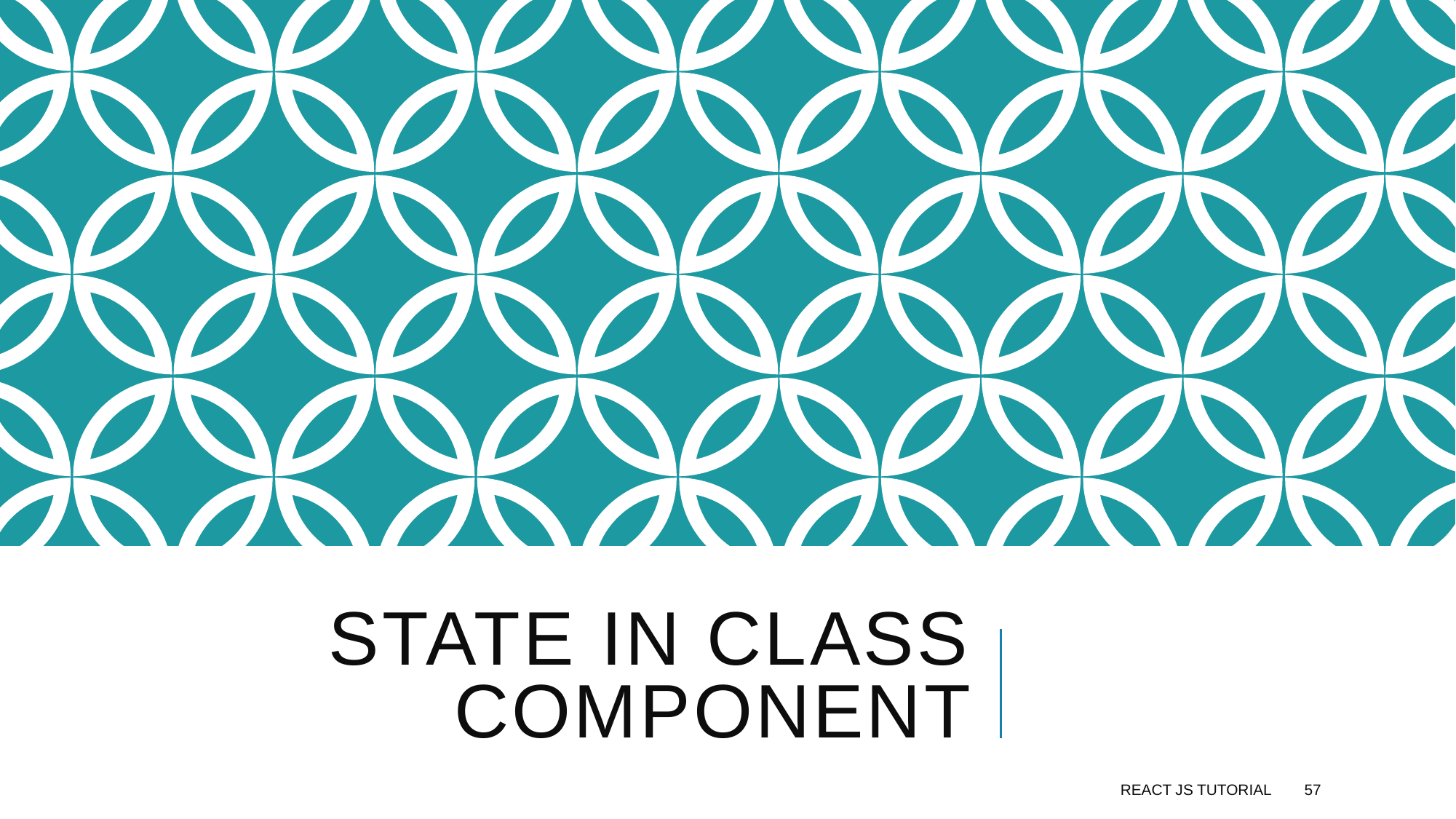

# State in class component

React JS Tutorial
57